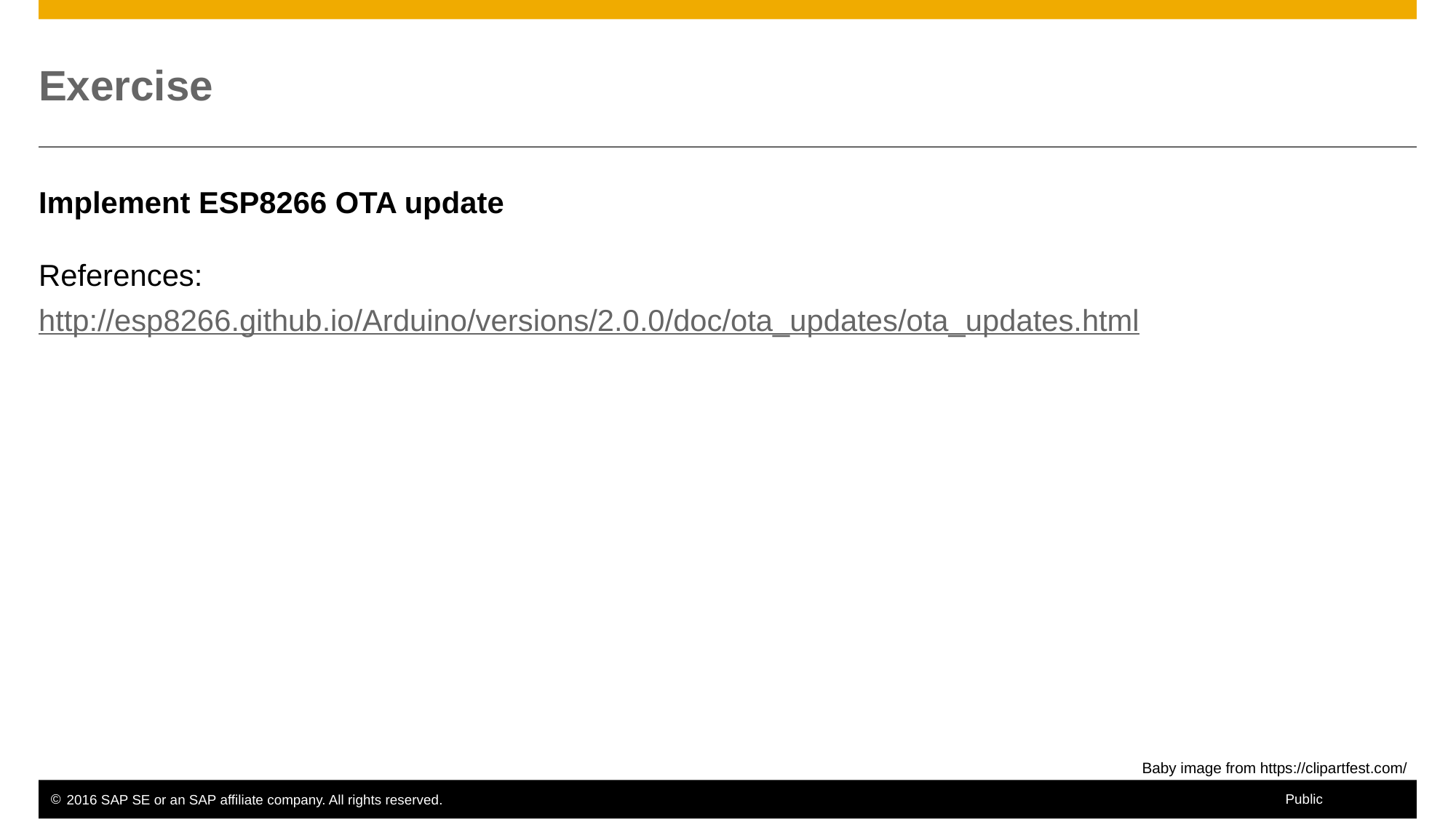

# Exercise
Implement ESP8266 OTA update
References:
http://esp8266.github.io/Arduino/versions/2.0.0/doc/ota_updates/ota_updates.html
Baby image from https://clipartfest.com/